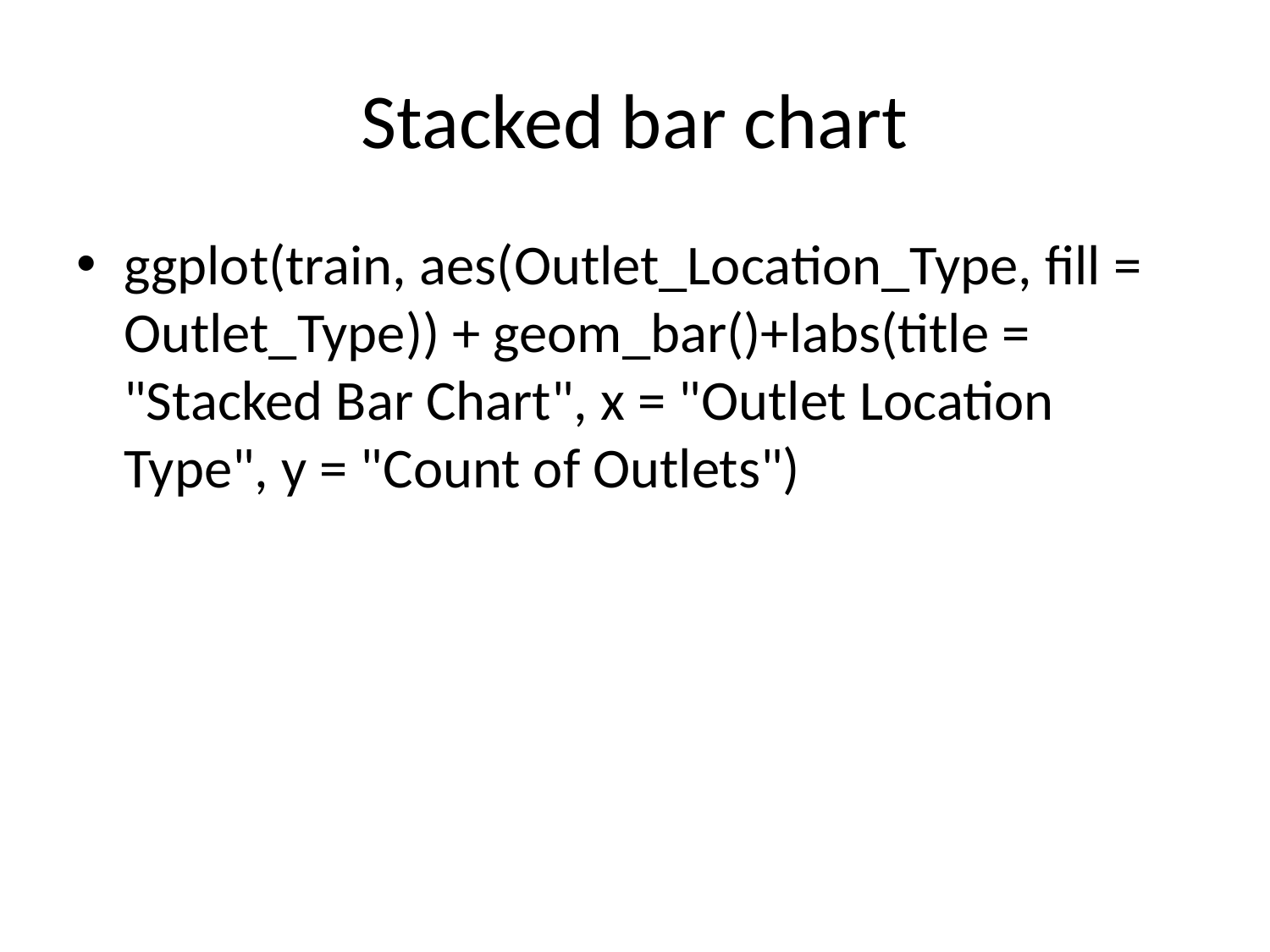

# Stacked bar chart
ggplot(train, aes(Outlet_Location_Type, fill = Outlet_Type)) + geom_bar()+labs(title = "Stacked Bar Chart", x = "Outlet Location Type", y = "Count of Outlets")